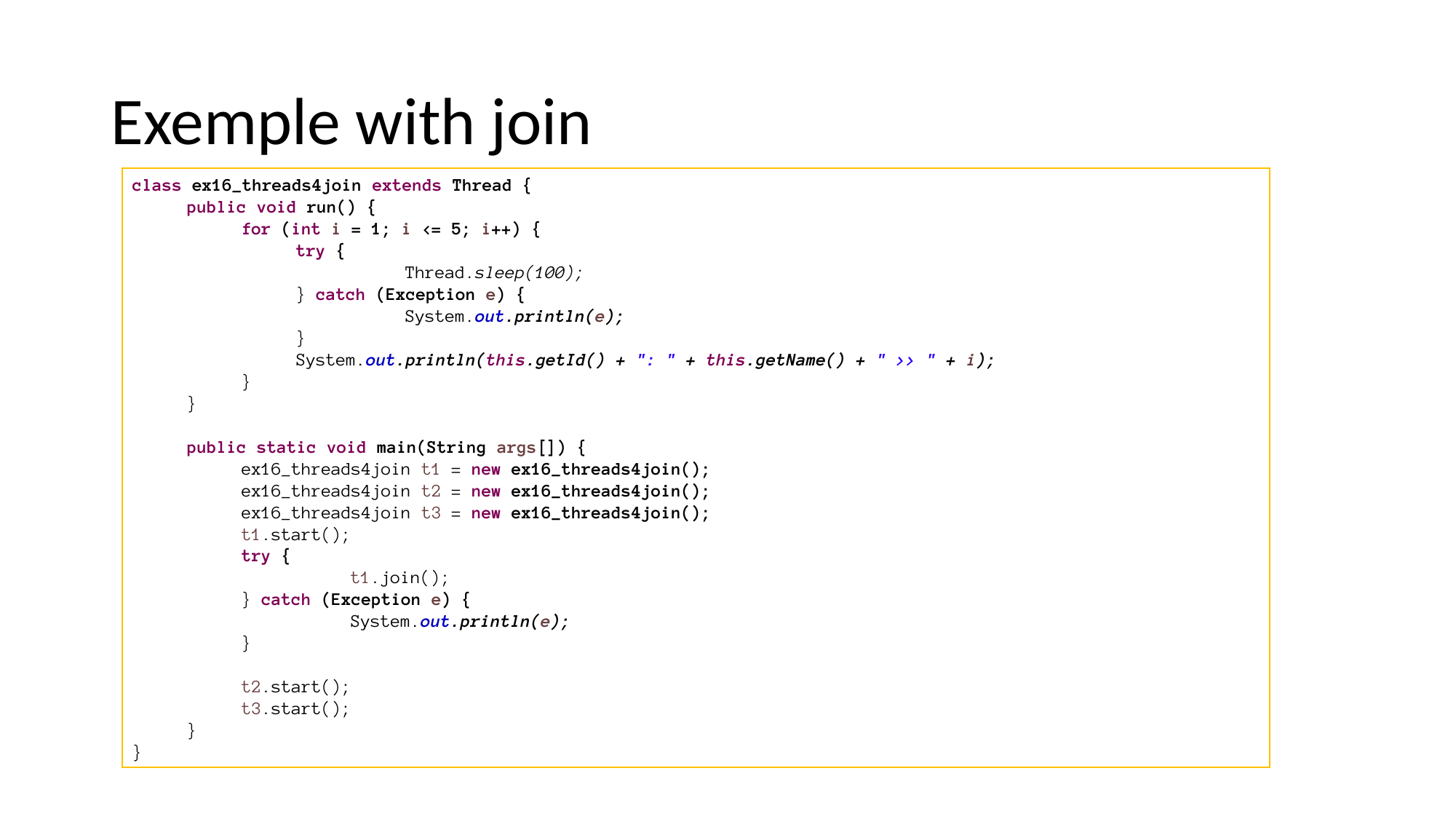

# Exemple with join
class ex16_threads4join extends Thread {
public void run() {
for (int i = 1; i <= 5; i++) {
try {
	Thread.sleep(100);
} catch (Exception e) {
	System.out.println(e);
}
System.out.println(this.getId() + ": " + this.getName() + " >> " + i);
}
}

public static void main(String args[]) {
ex16_threads4join t1 = new ex16_threads4join();
ex16_threads4join t2 = new ex16_threads4join();
ex16_threads4join t3 = new ex16_threads4join();
t1.start();
try {
	t1.join();
} catch (Exception e) {
	System.out.println(e);
}

t2.start();
t3.start();
}
}